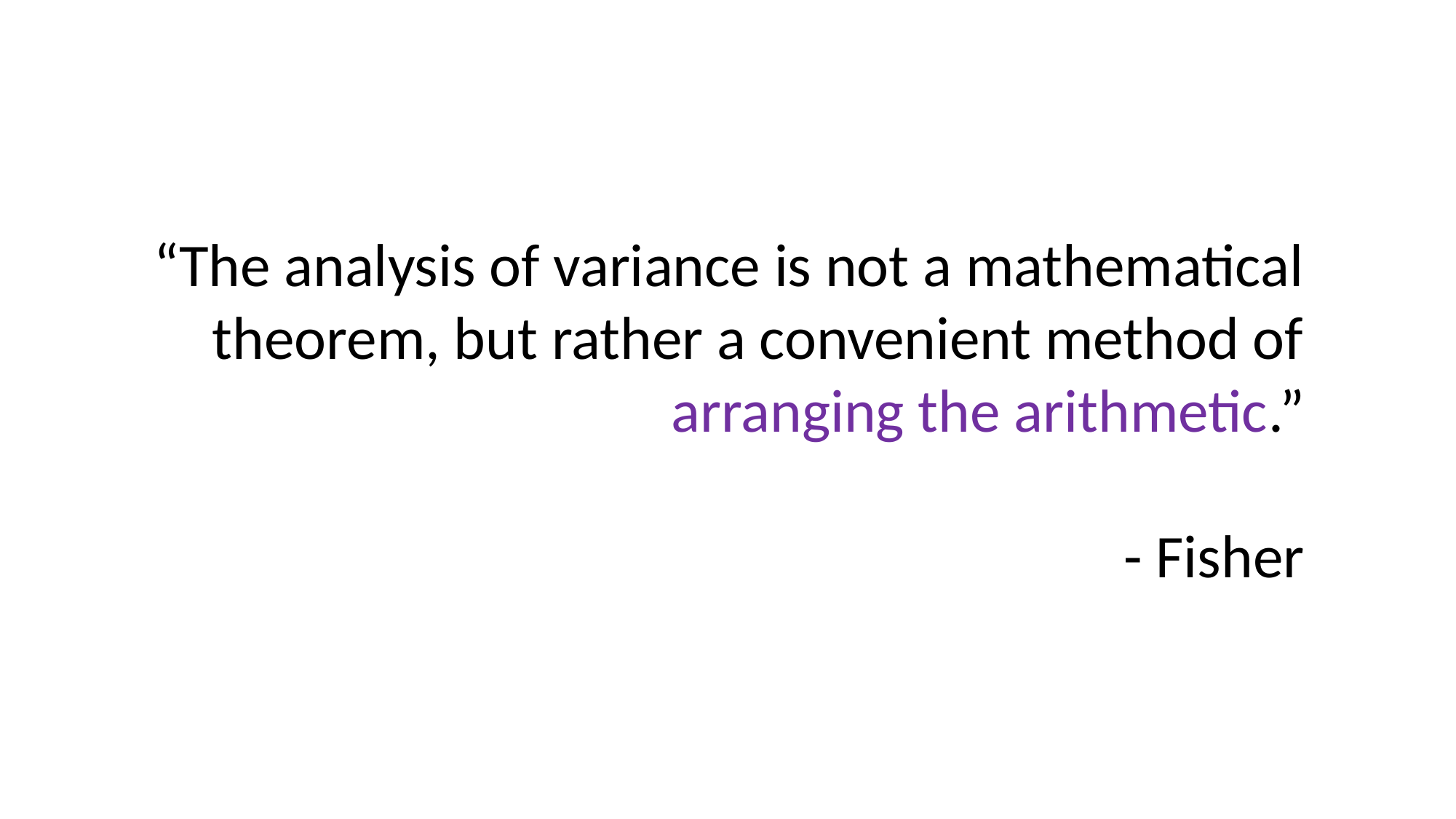

“The analysis of variance is not a mathematical theorem, but rather a convenient method of arranging the arithmetic.”

- Fisher